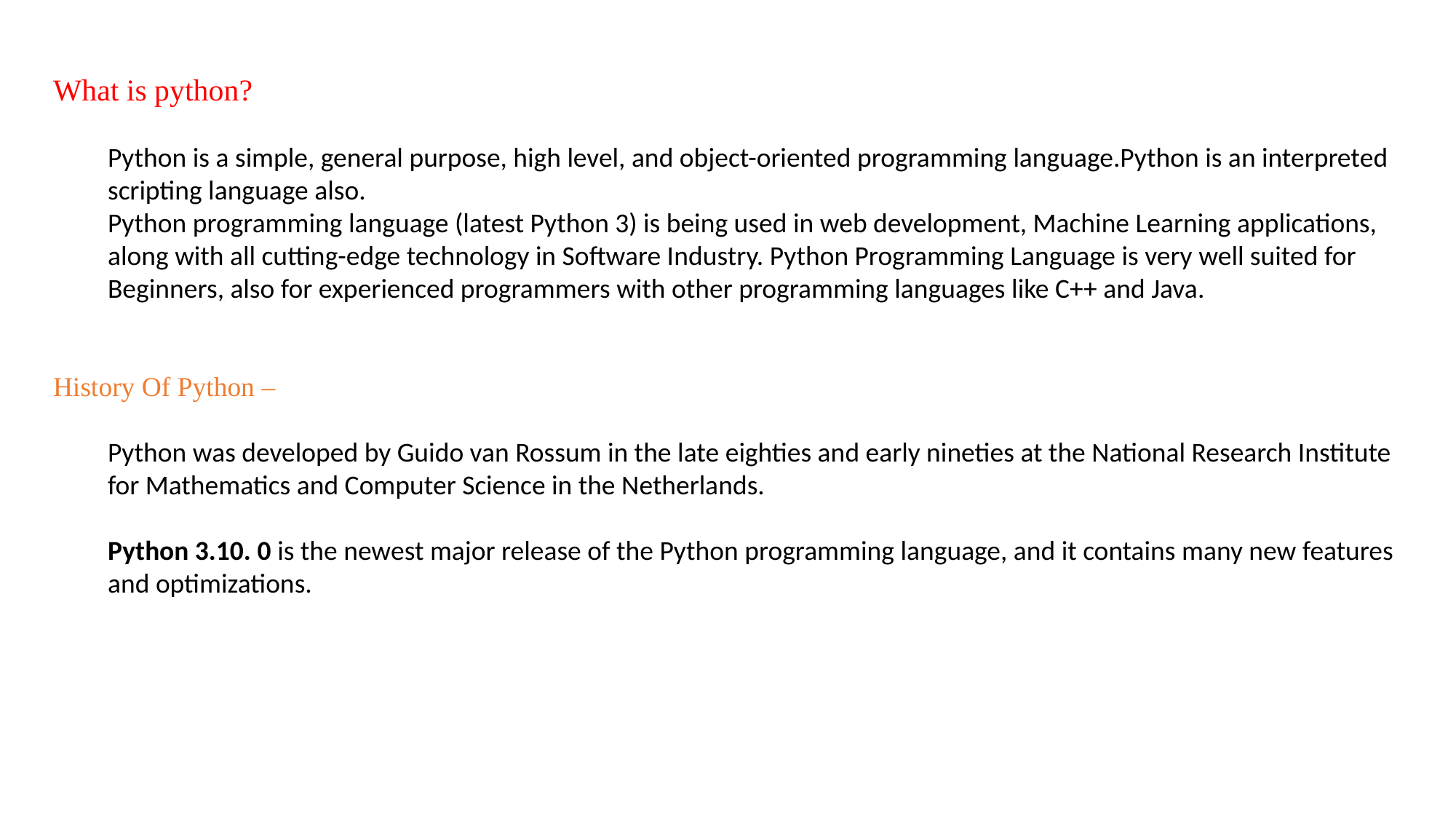

What is python?

Python is a simple, general purpose, high level, and object-oriented programming language.Python is an interpreted scripting language also.
Python programming language (latest Python 3) is being used in web development, Machine Learning applications, along with all cutting-edge technology in Software Industry. Python Programming Language is very well suited for Beginners, also for experienced programmers with other programming languages like C++ and Java.

History Of Python –

Python was developed by Guido van Rossum in the late eighties and early nineties at the National Research Institute for Mathematics and Computer Science in the Netherlands.

Python 3.10. 0 is the newest major release of the Python programming language, and it contains many new features and optimizations.